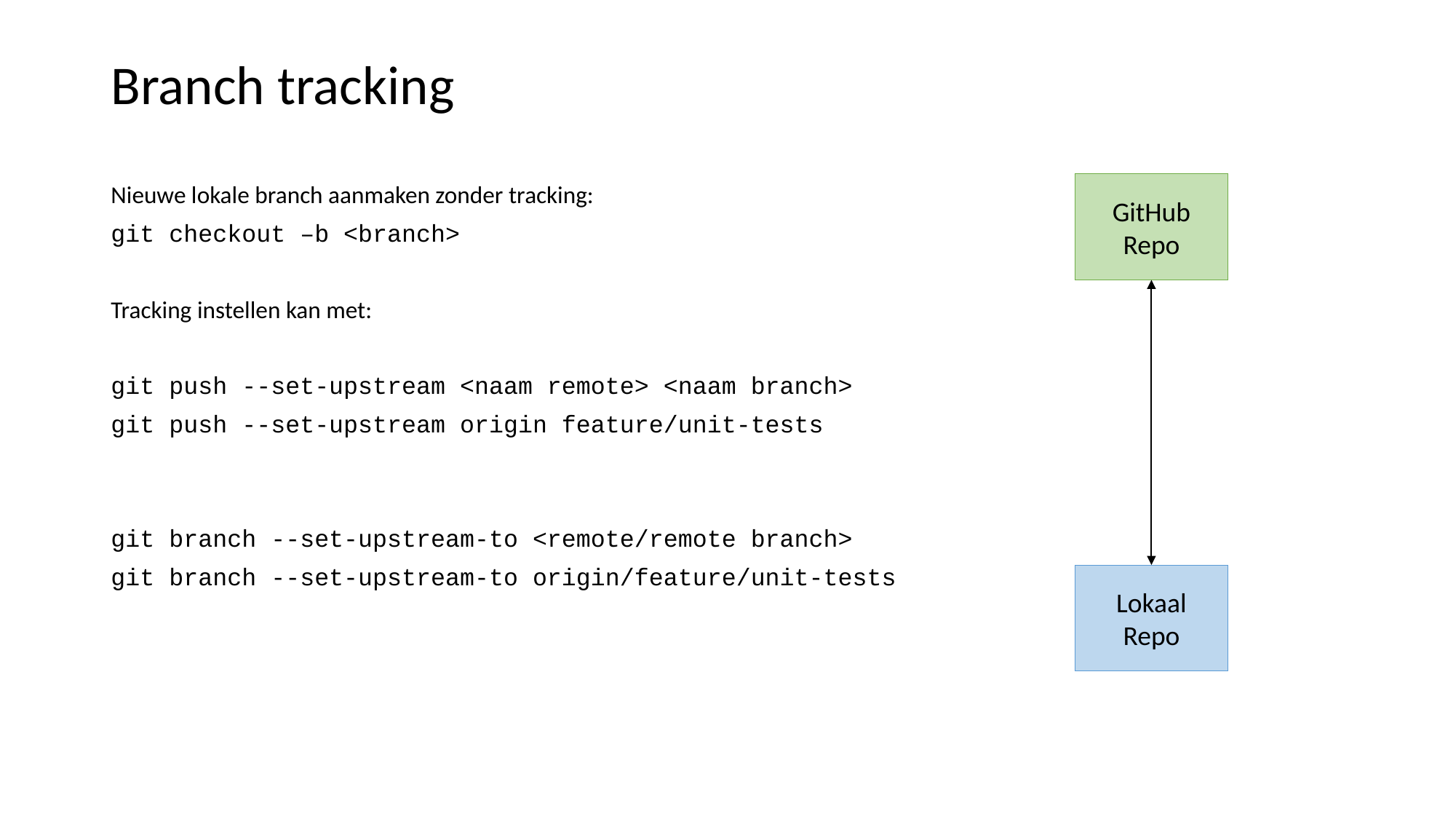

# Branch tracking
Nieuwe lokale branch aanmaken zonder tracking:
git checkout –b <branch>

Tracking instellen kan met:

git push --set-upstream <naam remote> <naam branch>
git push --set-upstream origin feature/unit-tests

git branch --set-upstream-to <remote/remote branch>
git branch --set-upstream-to origin/feature/unit-tests
GitHub
Repo
Lokaal
Repo